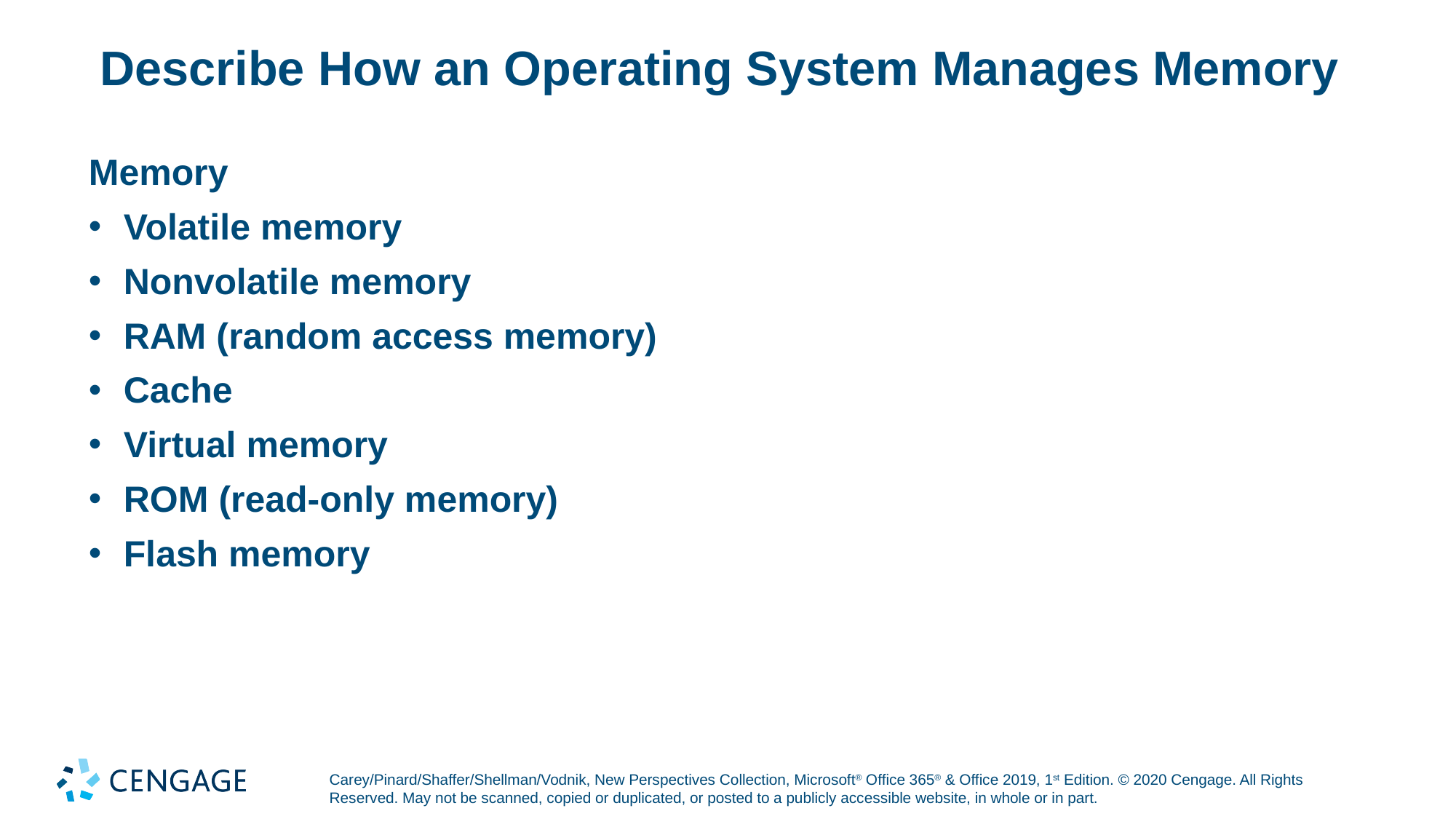

# Describe How an Operating System Manages Memory
Memory
Volatile memory
Nonvolatile memory
RAM (random access memory)
Cache
Virtual memory
ROM (read-only memory)
Flash memory